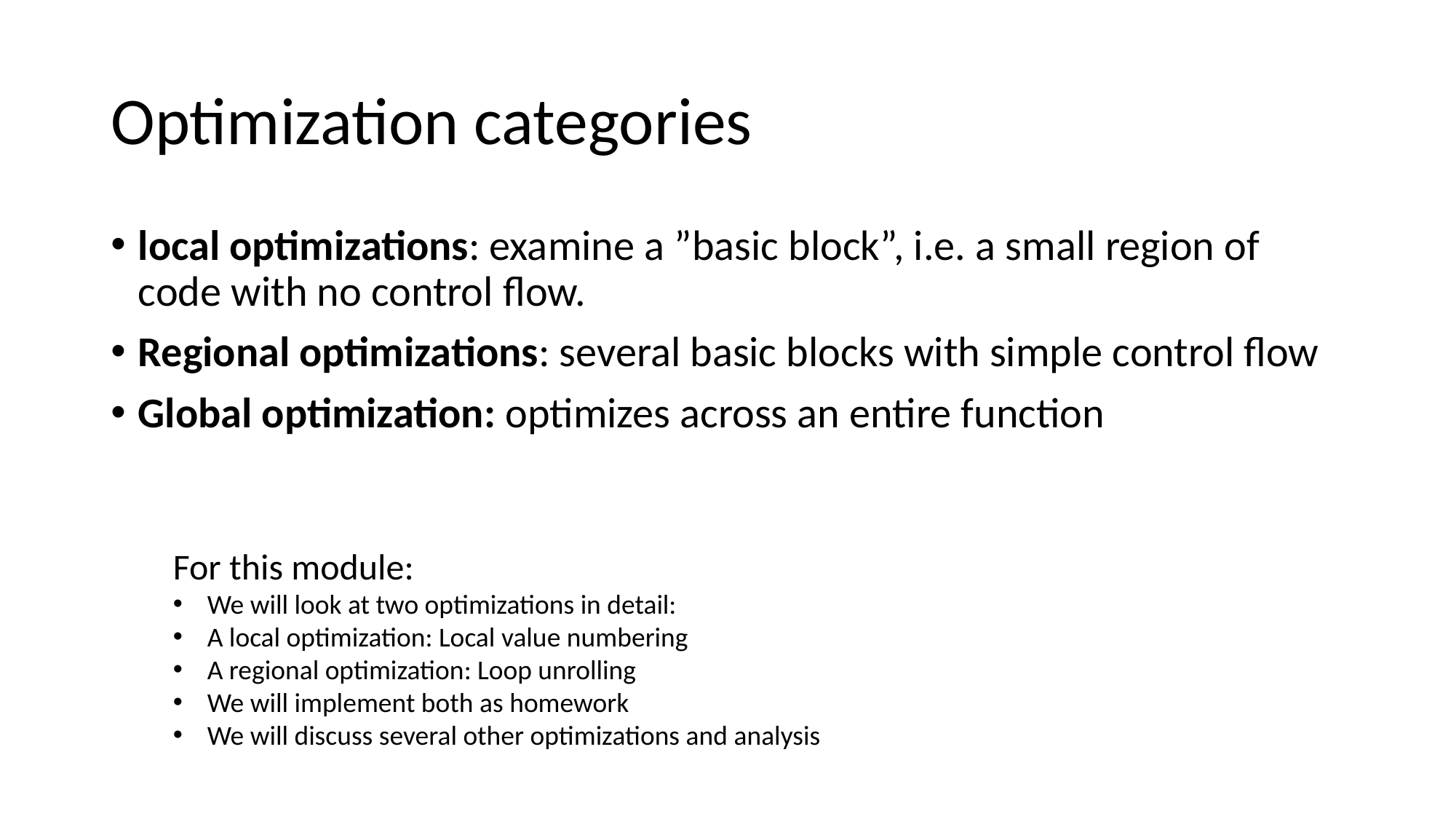

# Optimization categories
local optimizations: examine a ”basic block”, i.e. a small region of code with no control flow.
Regional optimizations: several basic blocks with simple control flow
Global optimization: optimizes across an entire function
For this module:
We will look at two optimizations in detail:
A local optimization: Local value numbering
A regional optimization: Loop unrolling
We will implement both as homework
We will discuss several other optimizations and analysis